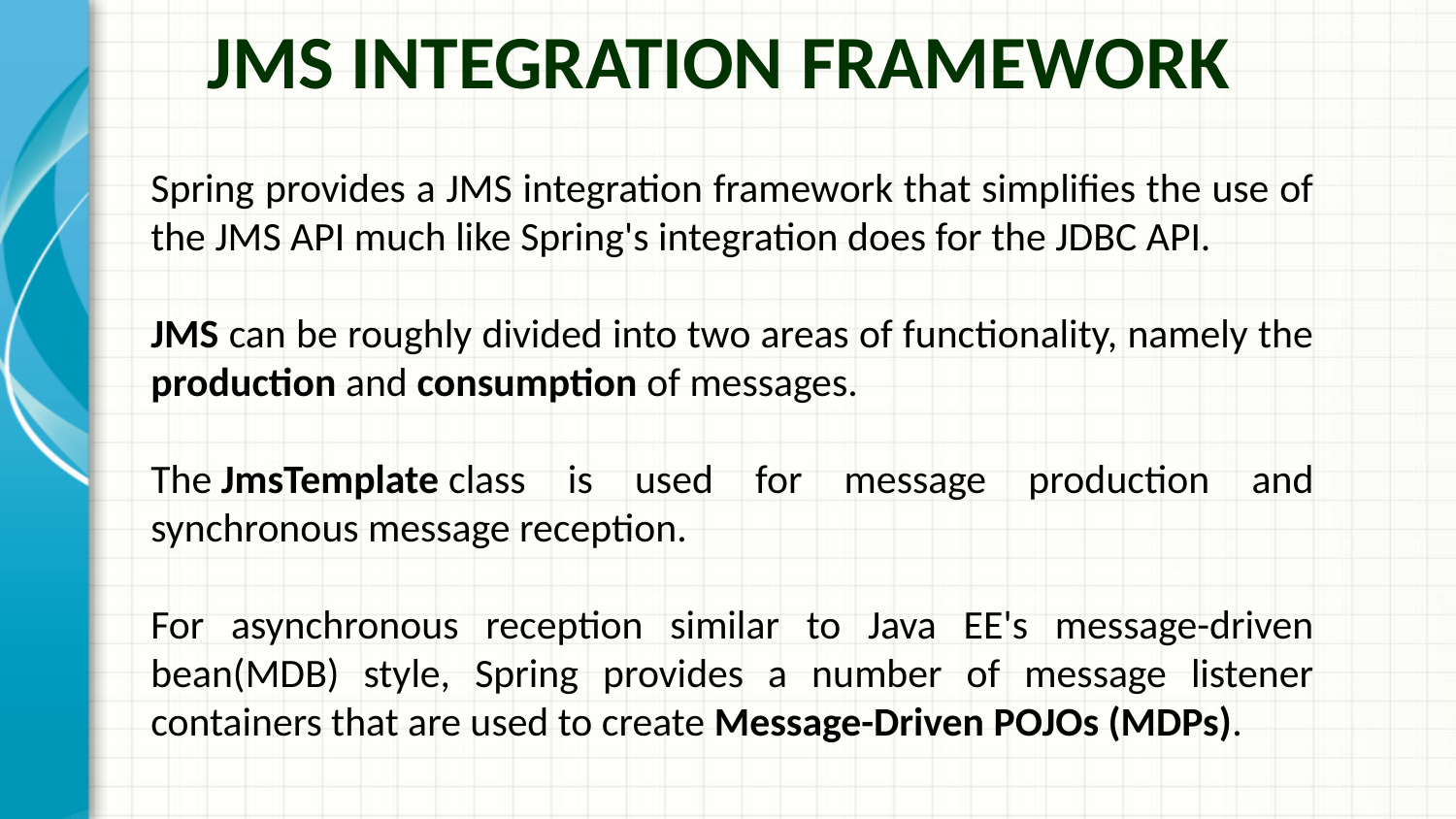

JMS integration framework

Spring provides a JMS integration framework that simplifies the use of the JMS API much like Spring's integration does for the JDBC API.

JMS can be roughly divided into two areas of functionality, namely the production and consumption of messages.

The JmsTemplate class is used for message production and synchronous message reception.

For asynchronous reception similar to Java EE's message-driven bean(MDB) style, Spring provides a number of message listener containers that are used to create Message-Driven POJOs (MDPs).